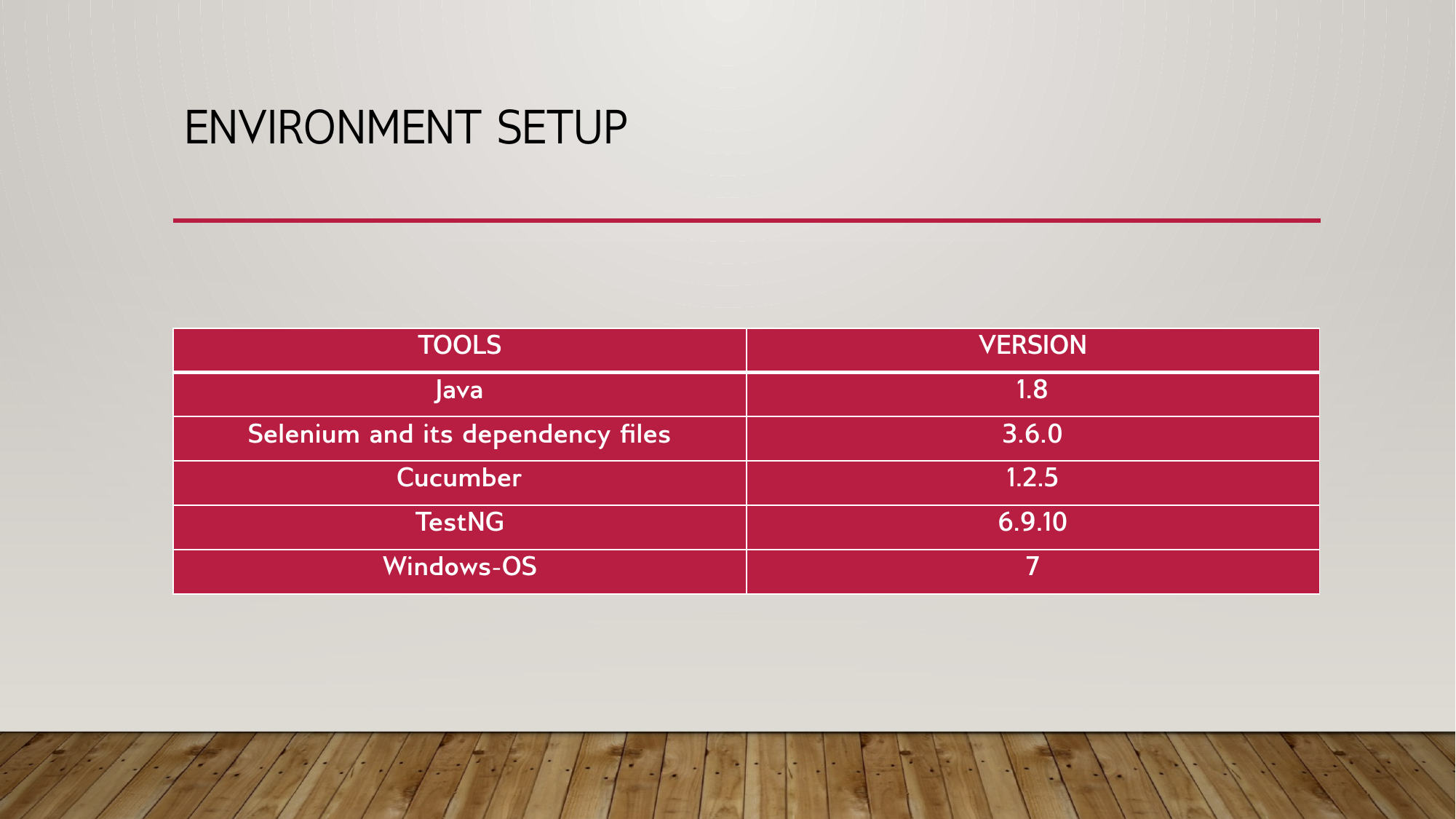

# ENVIRONMENT SETUP
| TOOLS | VERSION |
| --- | --- |
| Java | 1.8 |
| Selenium and its dependency files | 3.6.0 |
| Cucumber | 1.2.5 |
| TestNG | 6.9.10 |
| Windows-OS | 7 |